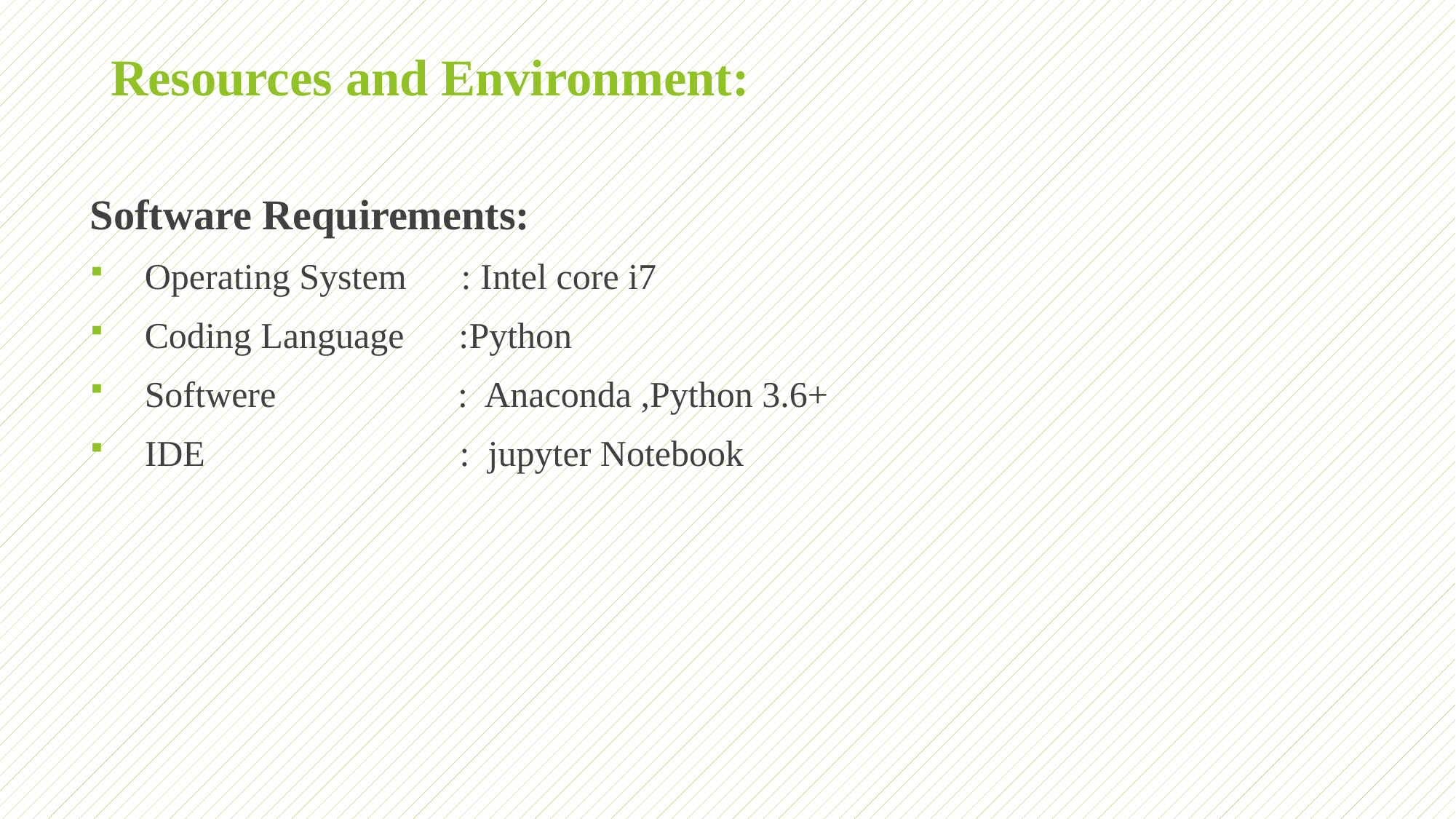

# Resources and Environment:
Software Requirements:
Operating System      : Intel core i7
Coding Language      :Python
Softwere                    :  Anaconda ,Python 3.6+
IDE                            :  jupyter Notebook